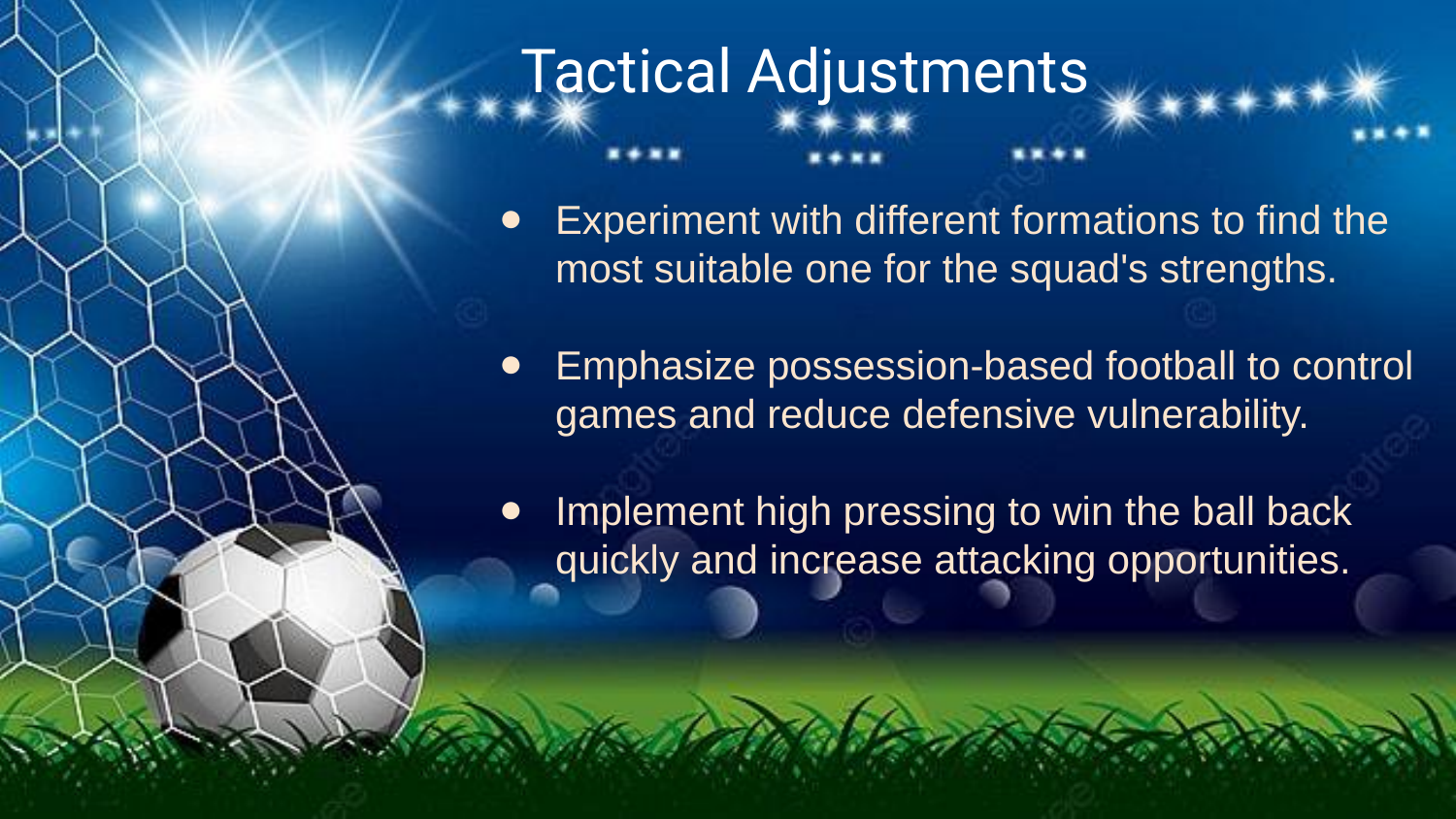

# Tactical Adjustments
Experiment with different formations to find the most suitable one for the squad's strengths.

Emphasize possession-based football to control games and reduce defensive vulnerability.

Implement high pressing to win the ball back quickly and increase attacking opportunities.